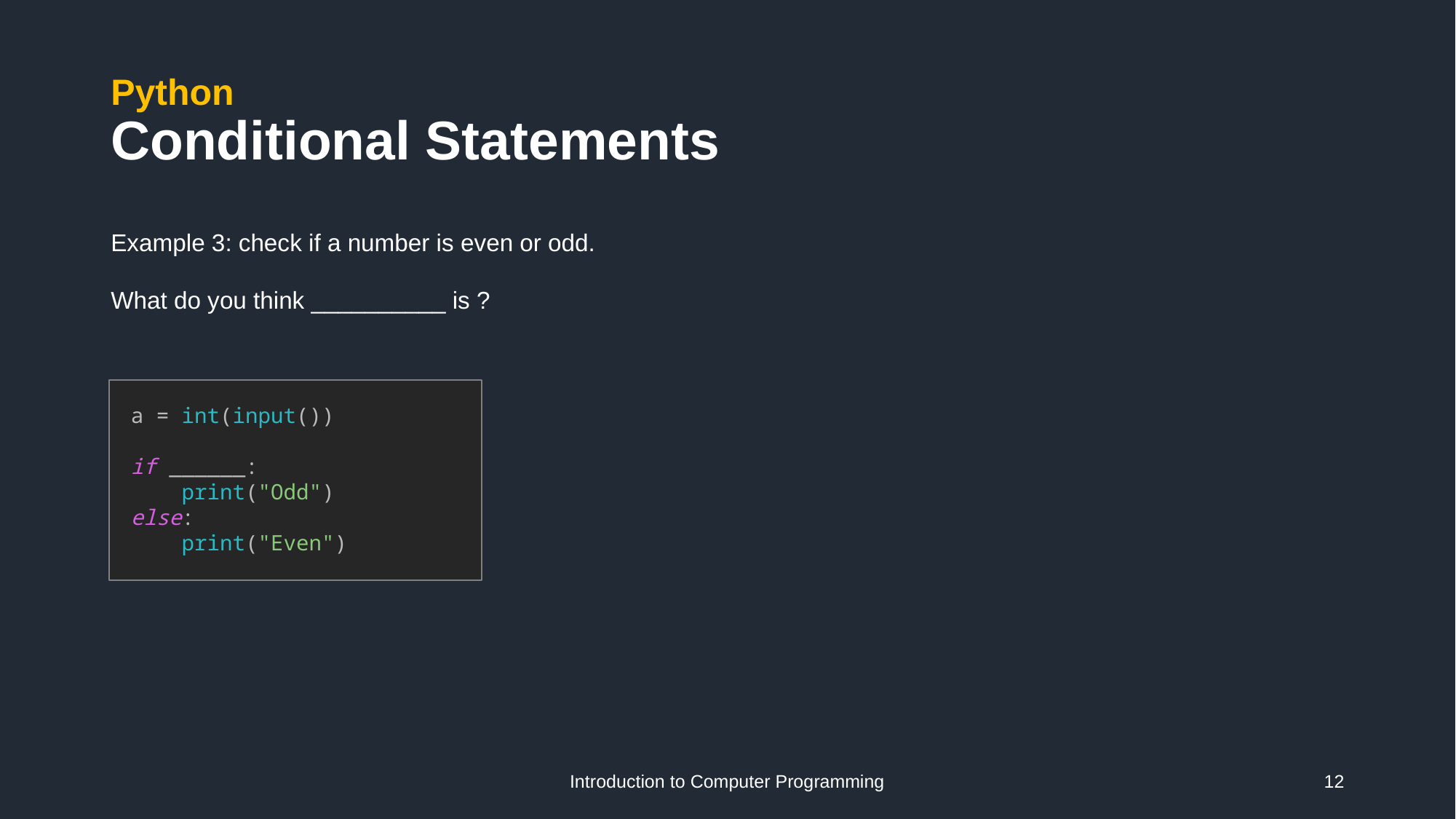

# Python Conditional Statements
Example 3: check if a number is even or odd.

What do you think __________ is ?
a = int(input())
if ______:
    print("Odd")
else:
    print("Even")
Introduction to Computer Programming
12